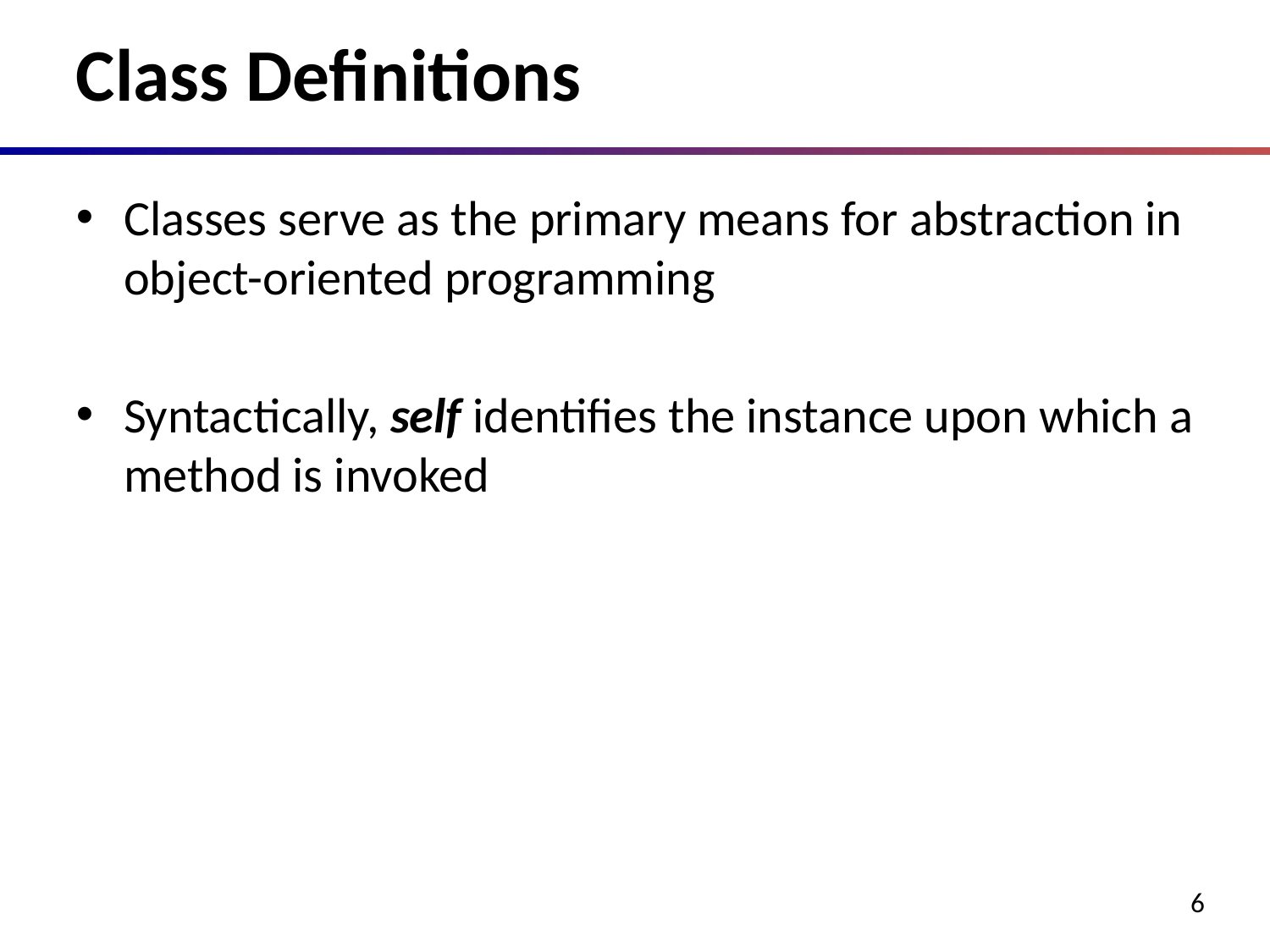

# Class Definitions
Classes serve as the primary means for abstraction in object-oriented programming

Syntactically, self identifies the instance upon which a method is invoked